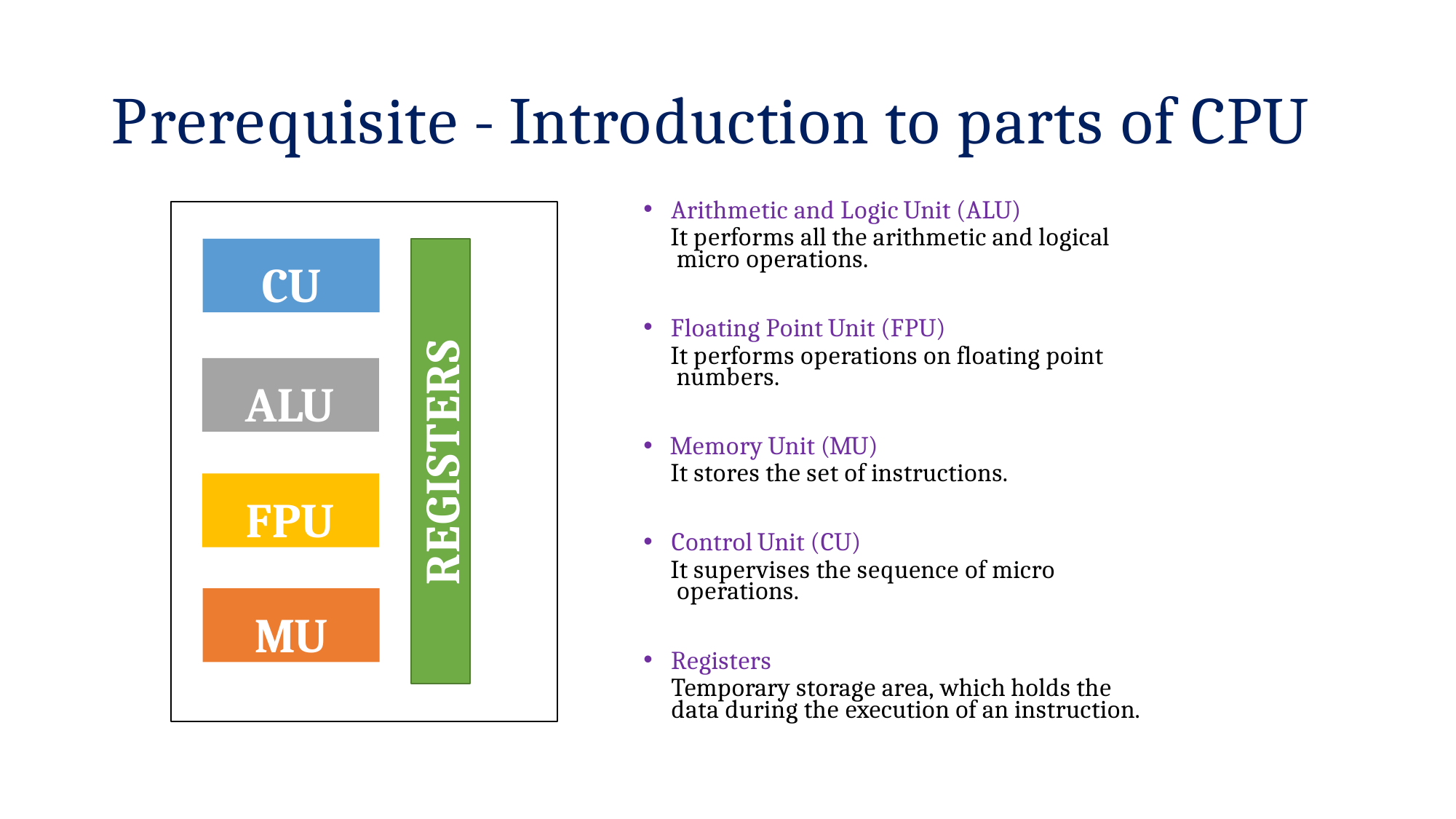

# Prerequisite - Introduction to parts of CPU
Arithmetic and Logic Unit (ALU)
It performs all the arithmetic and logical  micro operations.

Floating Point Unit (FPU)
It performs operations on floating point  numbers.

Memory Unit (MU)
It stores the set of instructions.

Control Unit (CU)
It supervises the sequence of micro  operations.

Registers
Temporary storage area, which holds the  data during the execution of an instruction.

REGISTERS
CU
ALU
FPU
MU